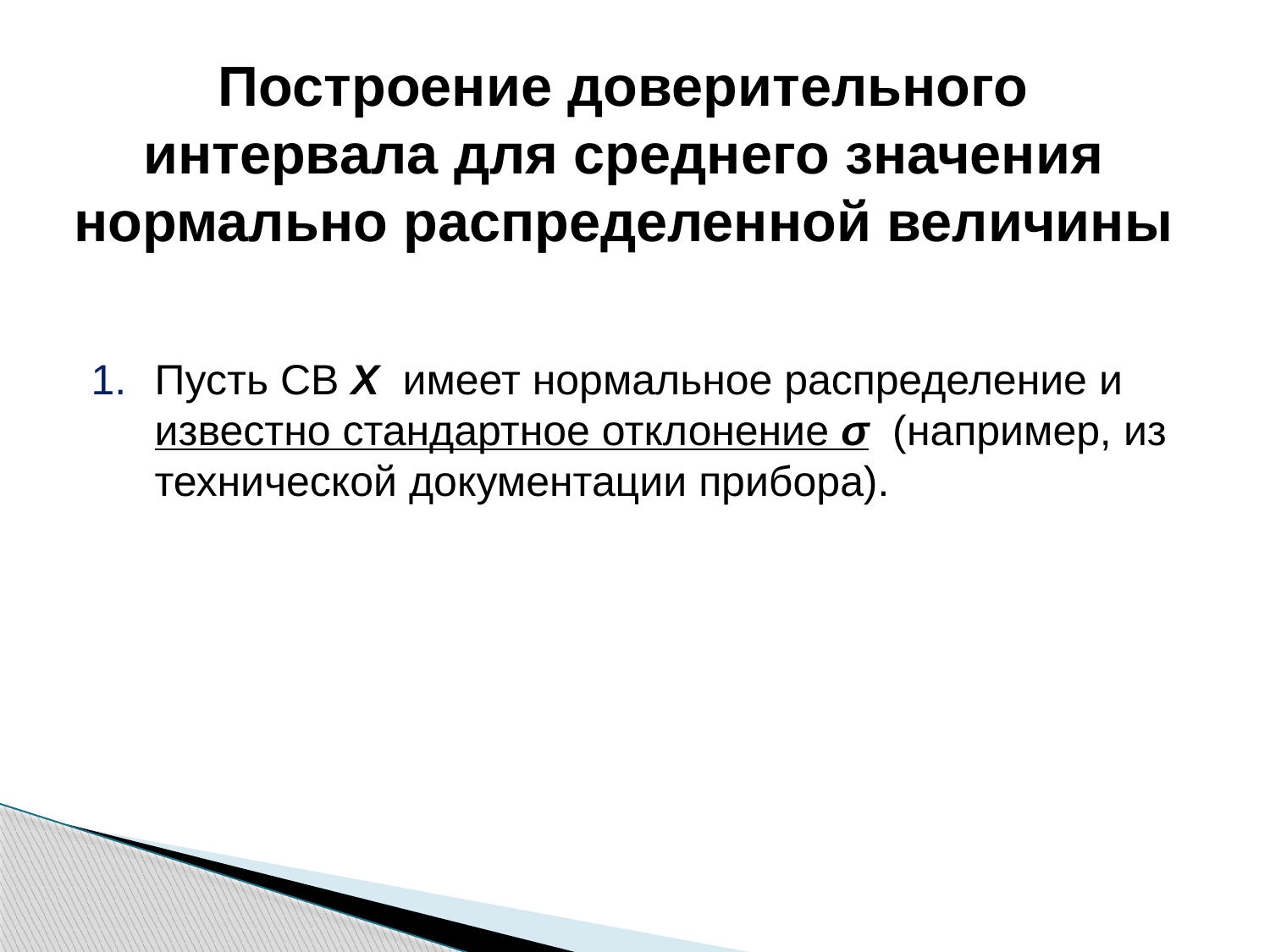

# Построение доверительного интервала для среднего значения нормально распределенной величины
Пусть СВ X  имеет нормальное распределение и известно стандартное отклонение σ  (например, из технической документации прибора).